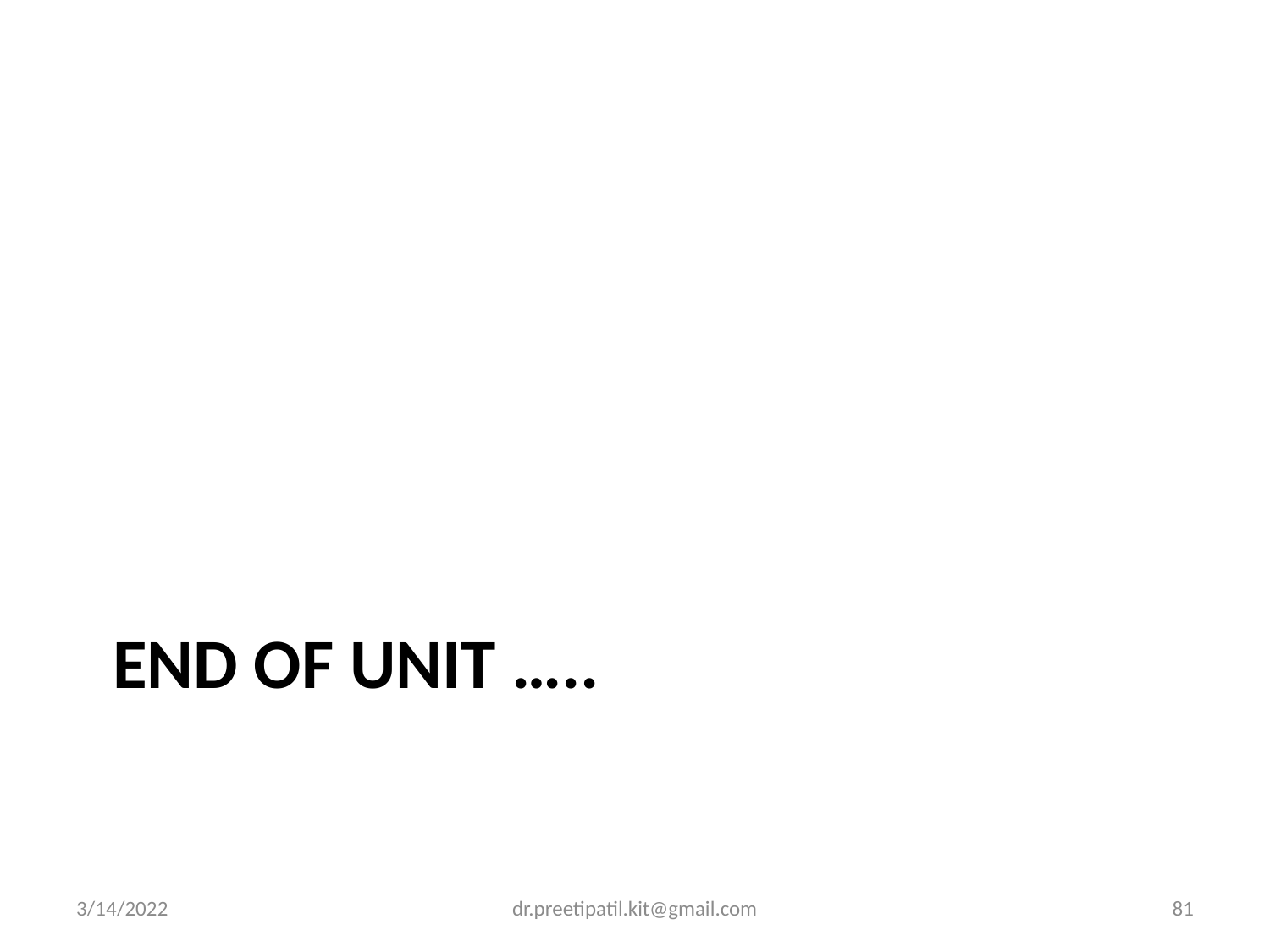

# End of unit …..
3/14/2022
dr.preetipatil.kit@gmail.com
81